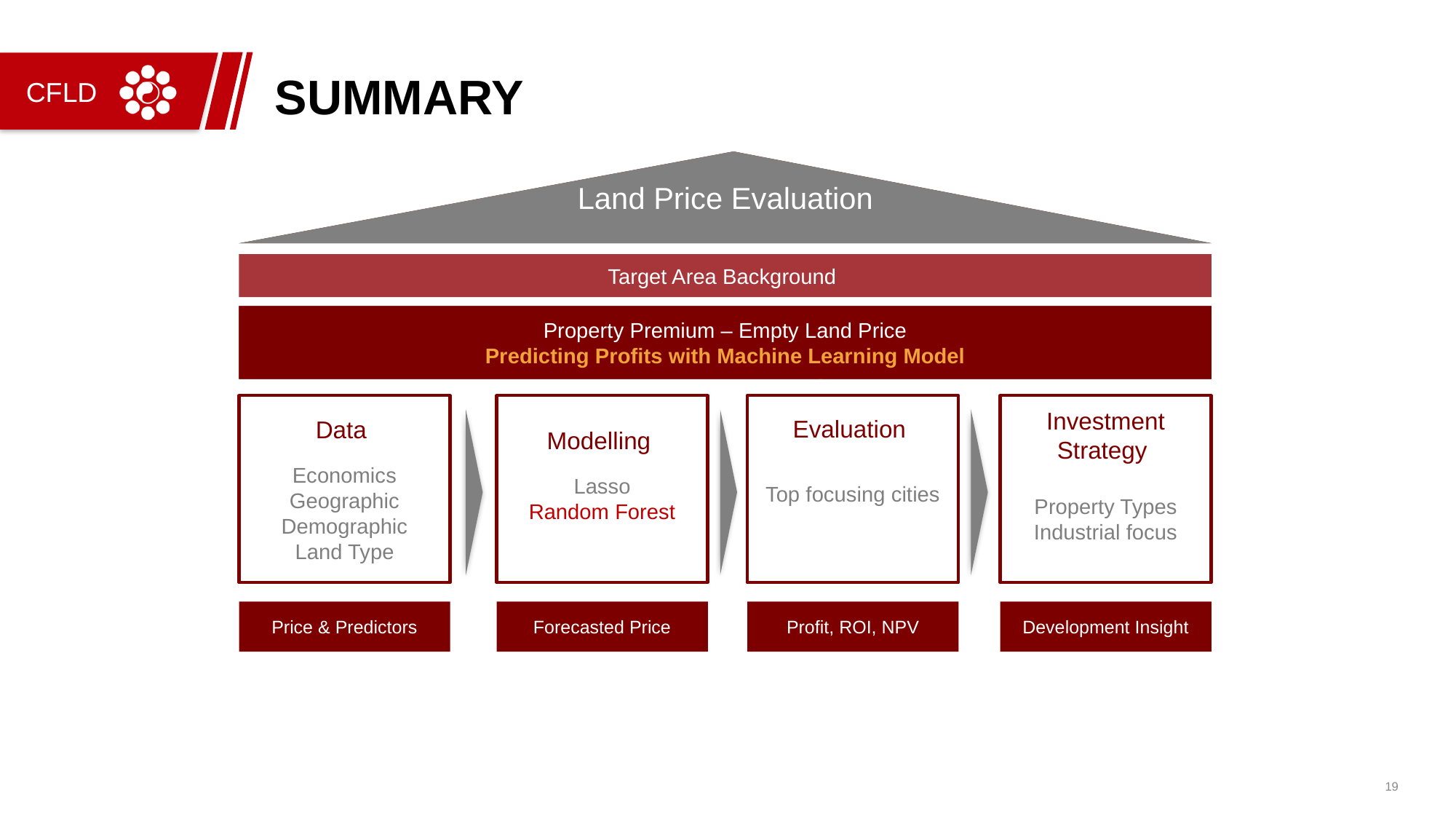

# summary
CHLITINA
Company analysis
Visualize the skill, beautify the service
Land Price Evaluation
Property Premium – Empty Land Price
Predicting Profits with Machine Learning Model
Data
Economics
Geographic
Demographic
Land Type
Modelling
Lasso
Random Forest

Evaluation

Top focusing cities

Investment Strategy

Property Types
Industrial focus

Price & Predictors
Forecasted Price
Profit, ROI, NPV
Development Insight
Target Area Background